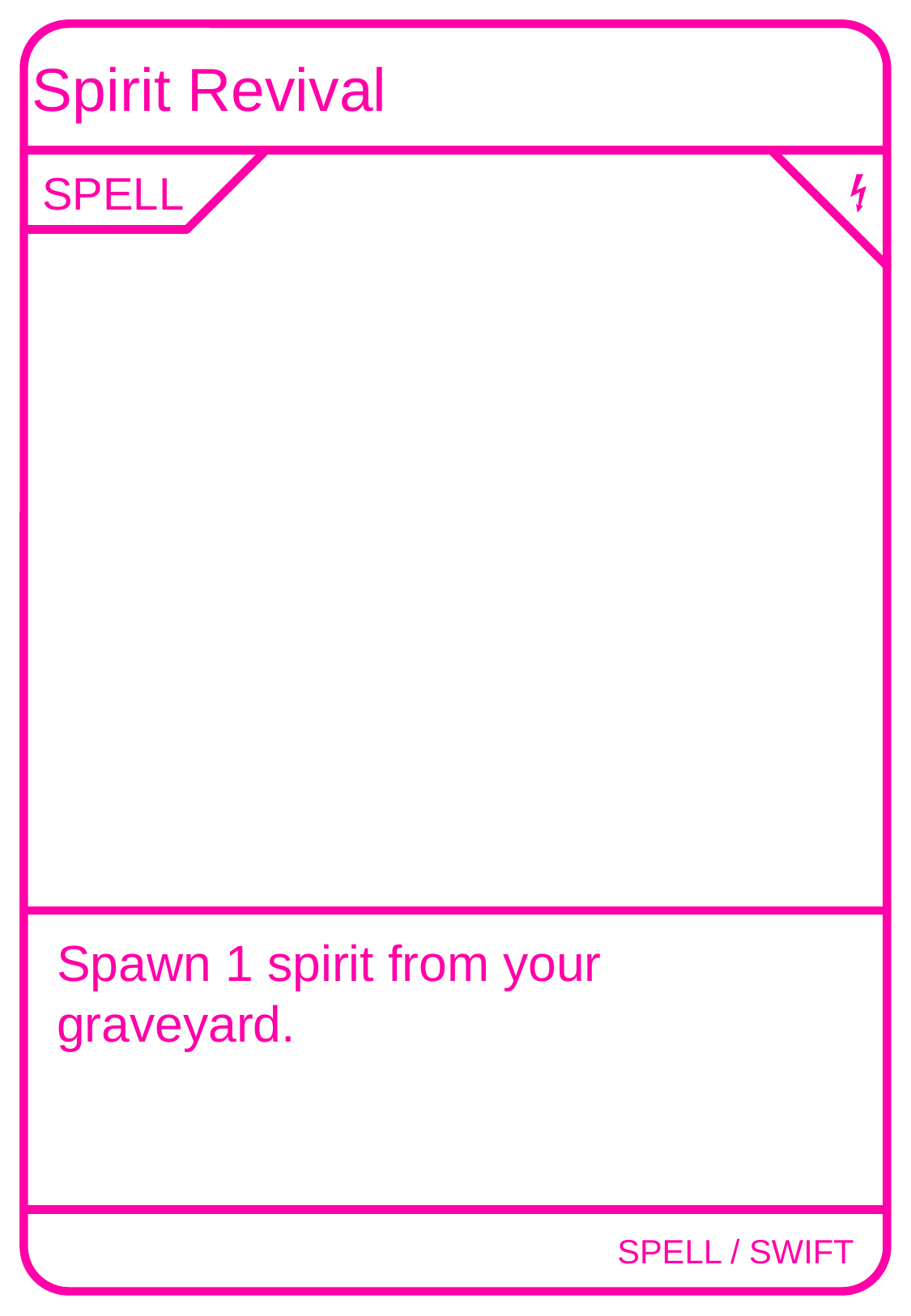

Spirit Revival
SPELL
⚡
Spawn 1 spirit from your graveyard.
SPELL / SWIFT